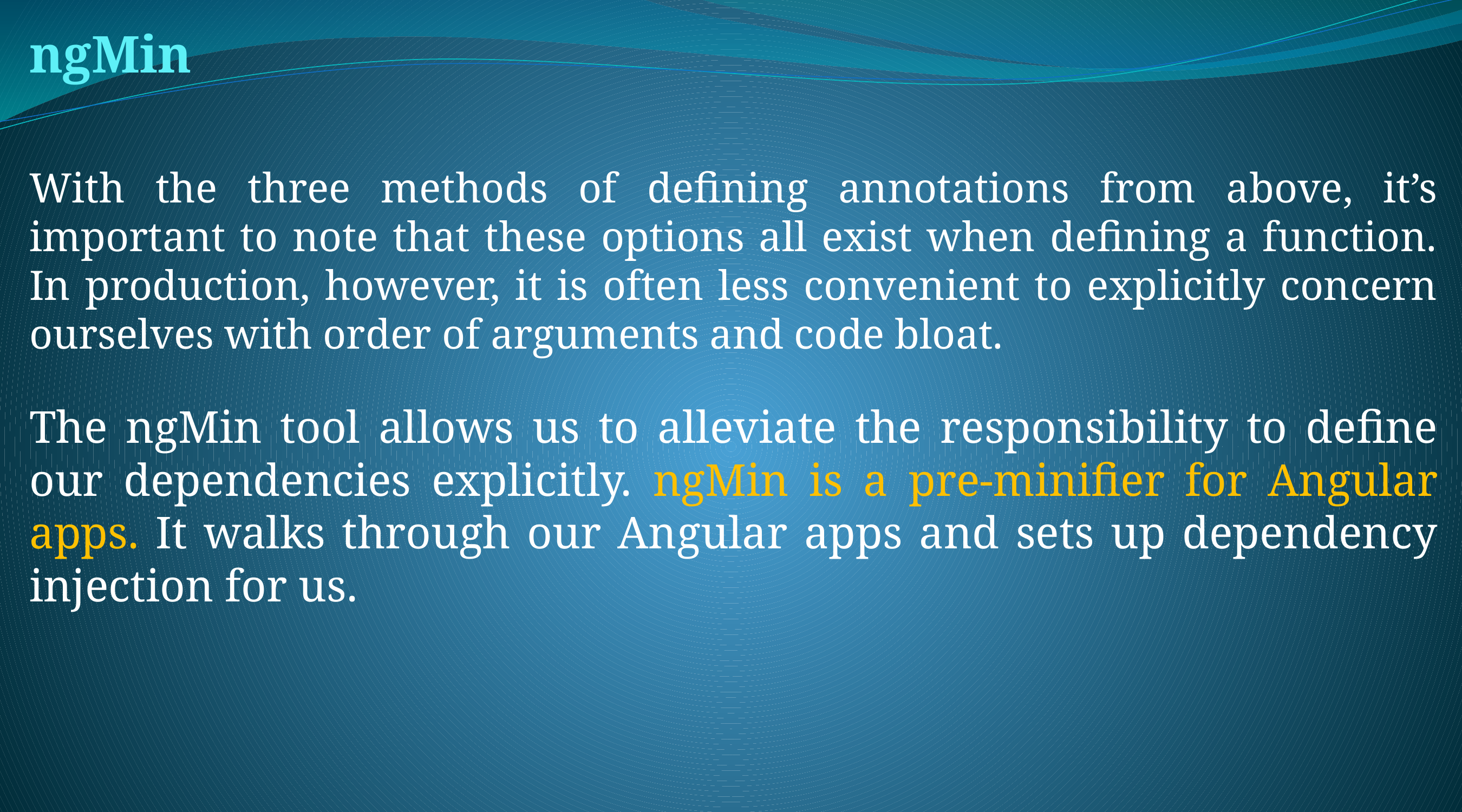

ngMin

With the three methods of defining annotations from above, it’s important to note that these options all exist when defining a function. In production, however, it is often less convenient to explicitly concern ourselves with order of arguments and code bloat.

The ngMin tool allows us to alleviate the responsibility to define our dependencies explicitly. ngMin is a pre-minifier for Angular apps. It walks through our Angular apps and sets up dependency injection for us.